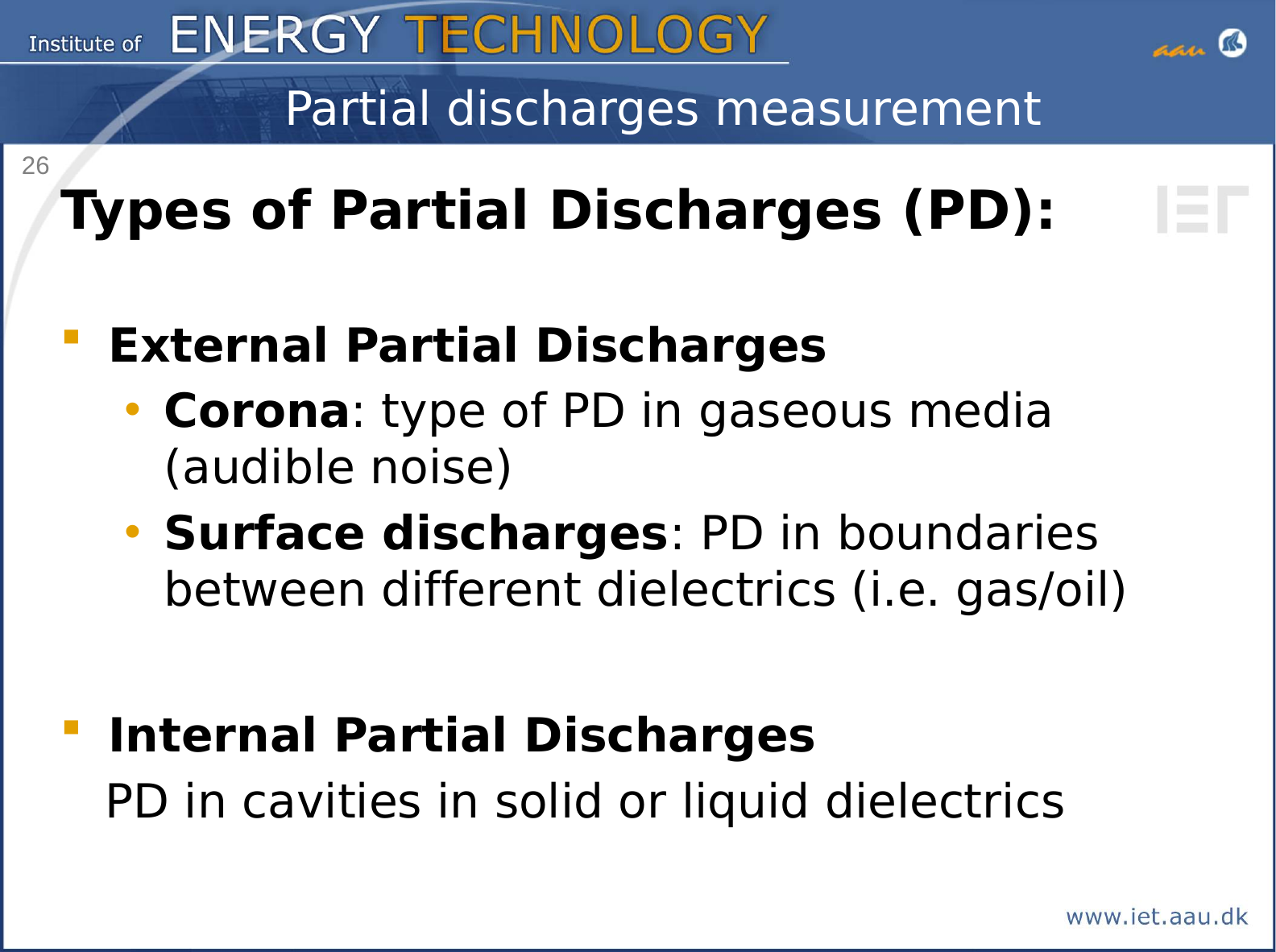

# Partial discharges measurement
26
Types of Partial Discharges (PD):

External Partial Discharges
Corona: type of PD in gaseous media (audible noise)
Surface discharges: PD in boundaries between different dielectrics (i.e. gas/oil)

Internal Partial Discharges
   PD in cavities in solid or liquid dielectrics